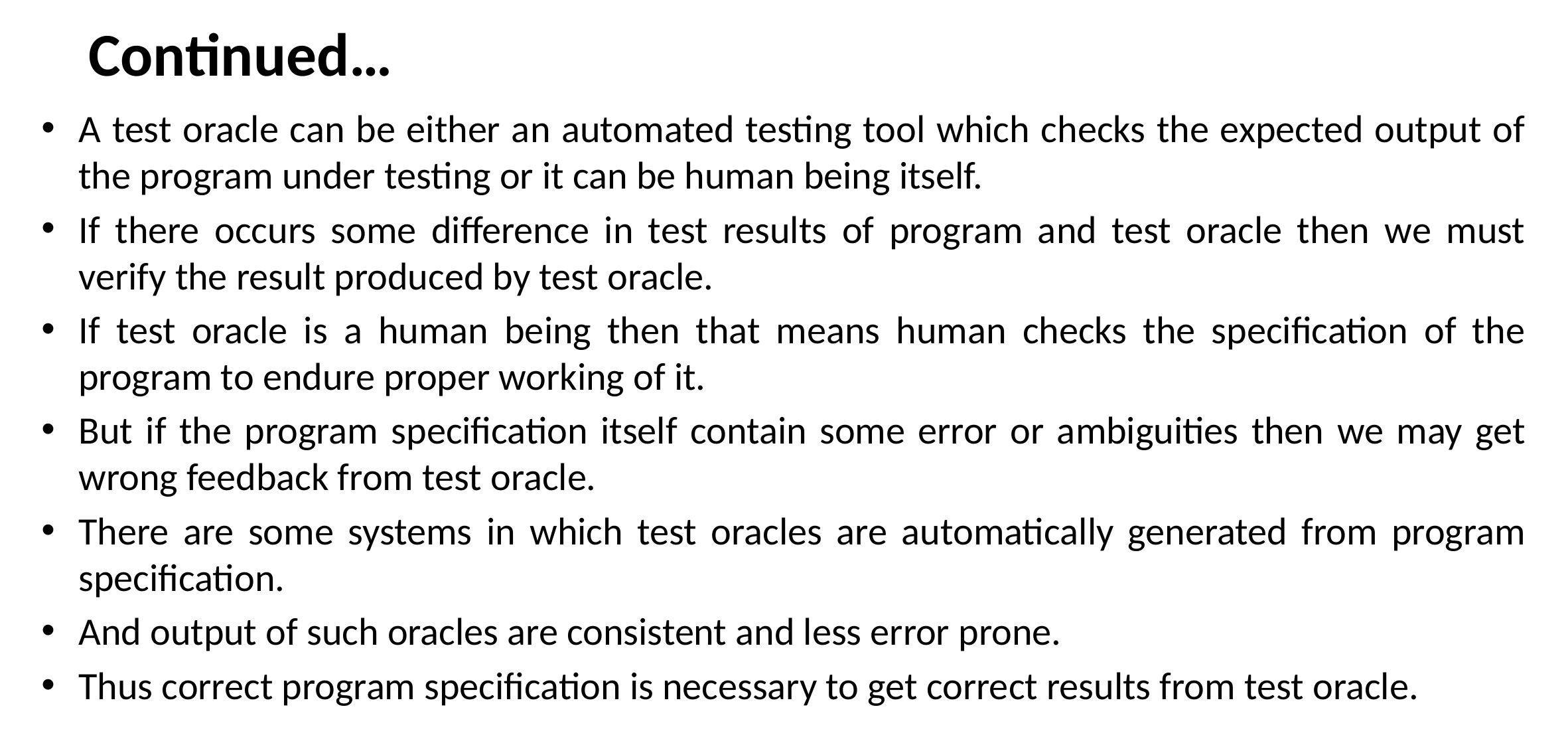

# Continued…
A test oracle can be either an automated testing tool which checks the expected output of the program under testing or it can be human being itself.
If there occurs some difference in test results of program and test oracle then we must verify the result produced by test oracle.
If test oracle is a human being then that means human checks the specification of the program to endure proper working of it.
But if the program specification itself contain some error or ambiguities then we may get wrong feedback from test oracle.
There are some systems in which test oracles are automatically generated from program specification.
And output of such oracles are consistent and less error prone.
Thus correct program specification is necessary to get correct results from test oracle.